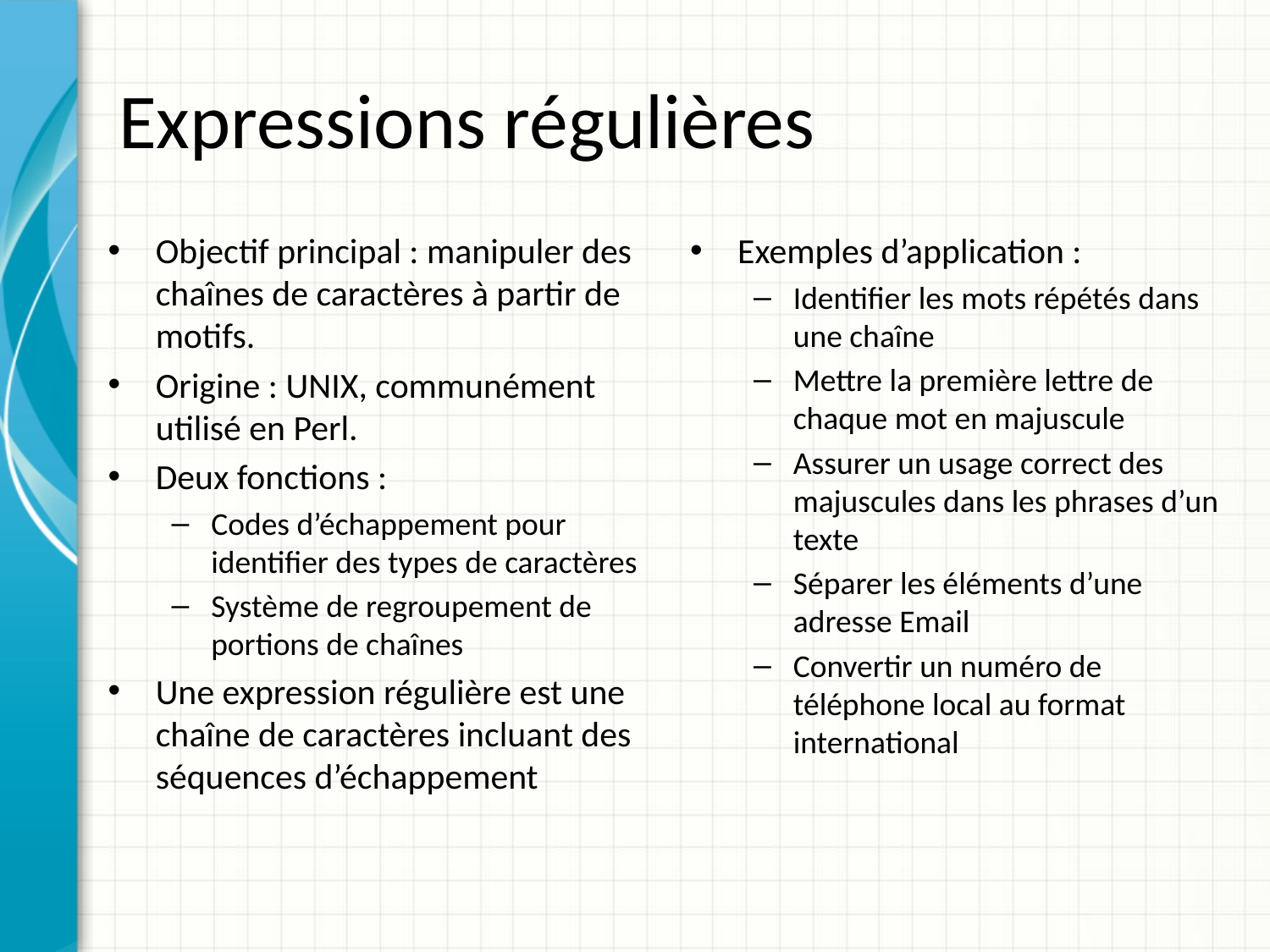

# Expressions régulières
Objectif principal : manipuler des chaînes de caractères à partir de motifs.
Origine : UNIX, communément utilisé en Perl.
Deux fonctions :
Codes d’échappement pour identifier des types de caractères
Système de regroupement de portions de chaînes
Une expression régulière est une chaîne de caractères incluant des séquences d’échappement
Exemples d’application :
Identifier les mots répétés dans une chaîne
Mettre la première lettre de chaque mot en majuscule
Assurer un usage correct des majuscules dans les phrases d’un texte
Séparer les éléments d’une adresse Email
Convertir un numéro de téléphone local au format international